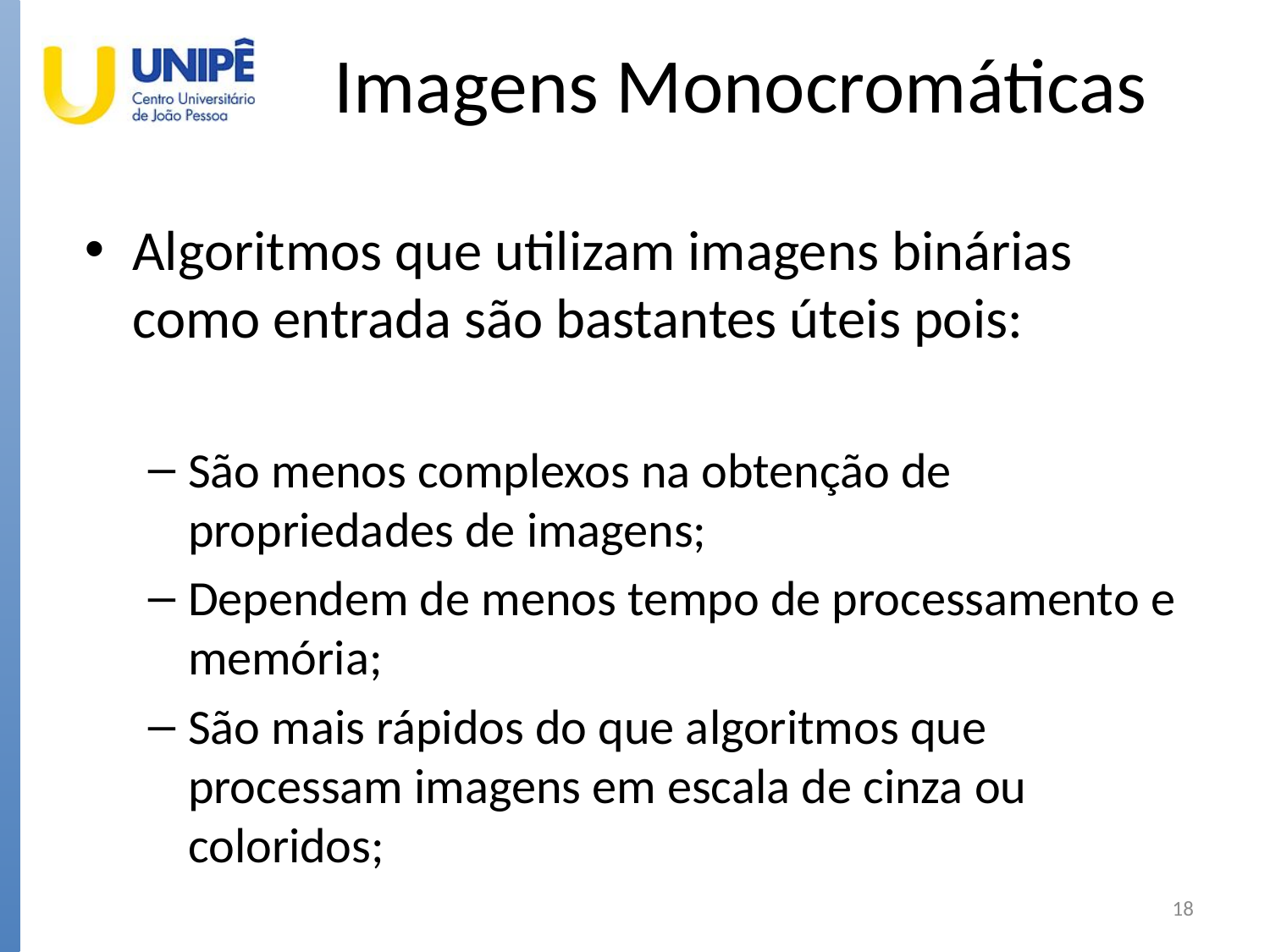

# Imagens Monocromáticas
Algoritmos que utilizam imagens binárias como entrada são bastantes úteis pois:

São menos complexos na obtenção de propriedades de imagens;
Dependem de menos tempo de processamento e memória;
São mais rápidos do que algoritmos que processam imagens em escala de cinza ou coloridos;
18